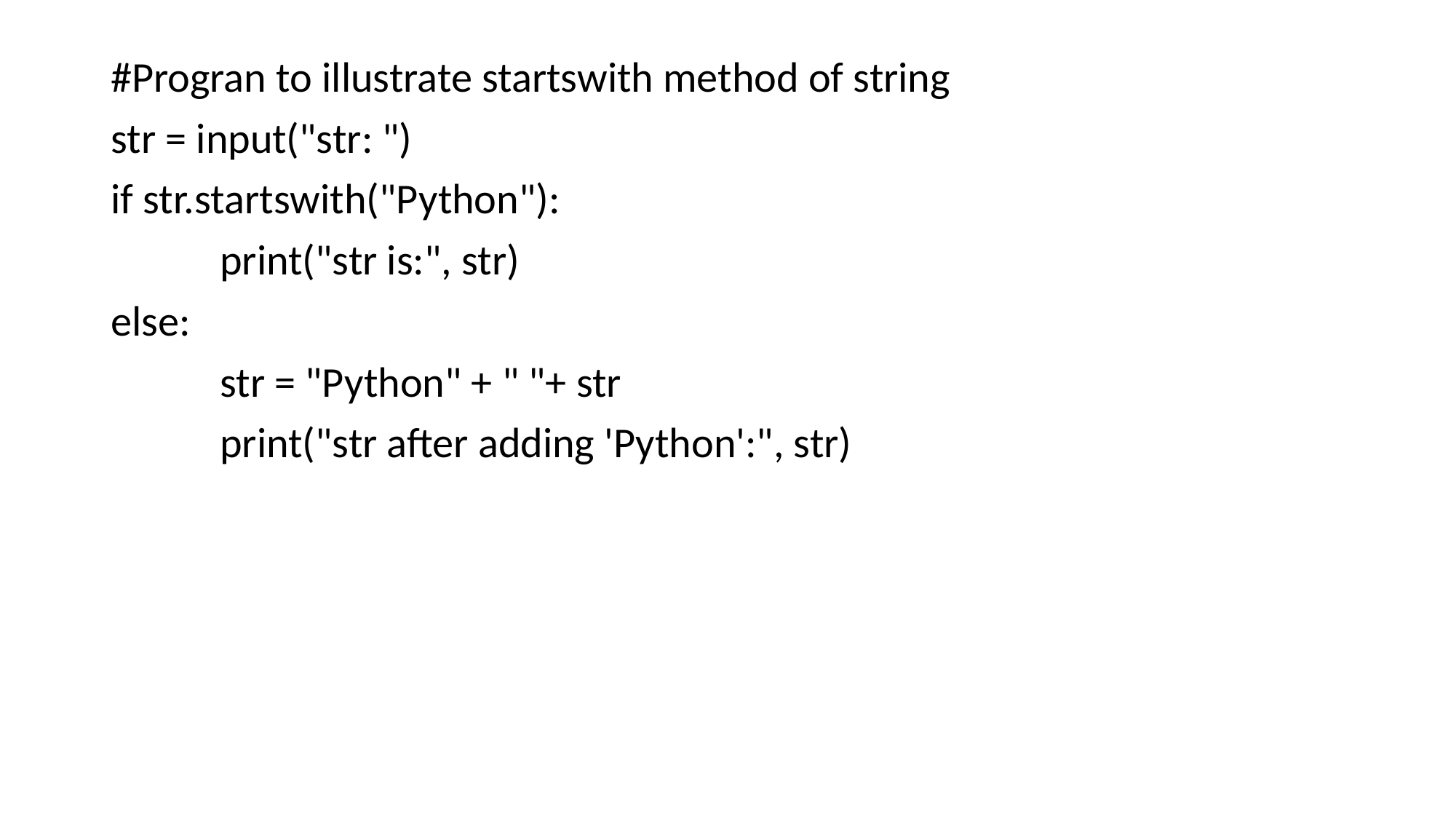

#Progran to illustrate startswith method of string
str = input("str: ")
if str.startswith("Python"):
	print("str is:", str)
else:
	str = "Python" + " "+ str
	print("str after adding 'Python':", str)